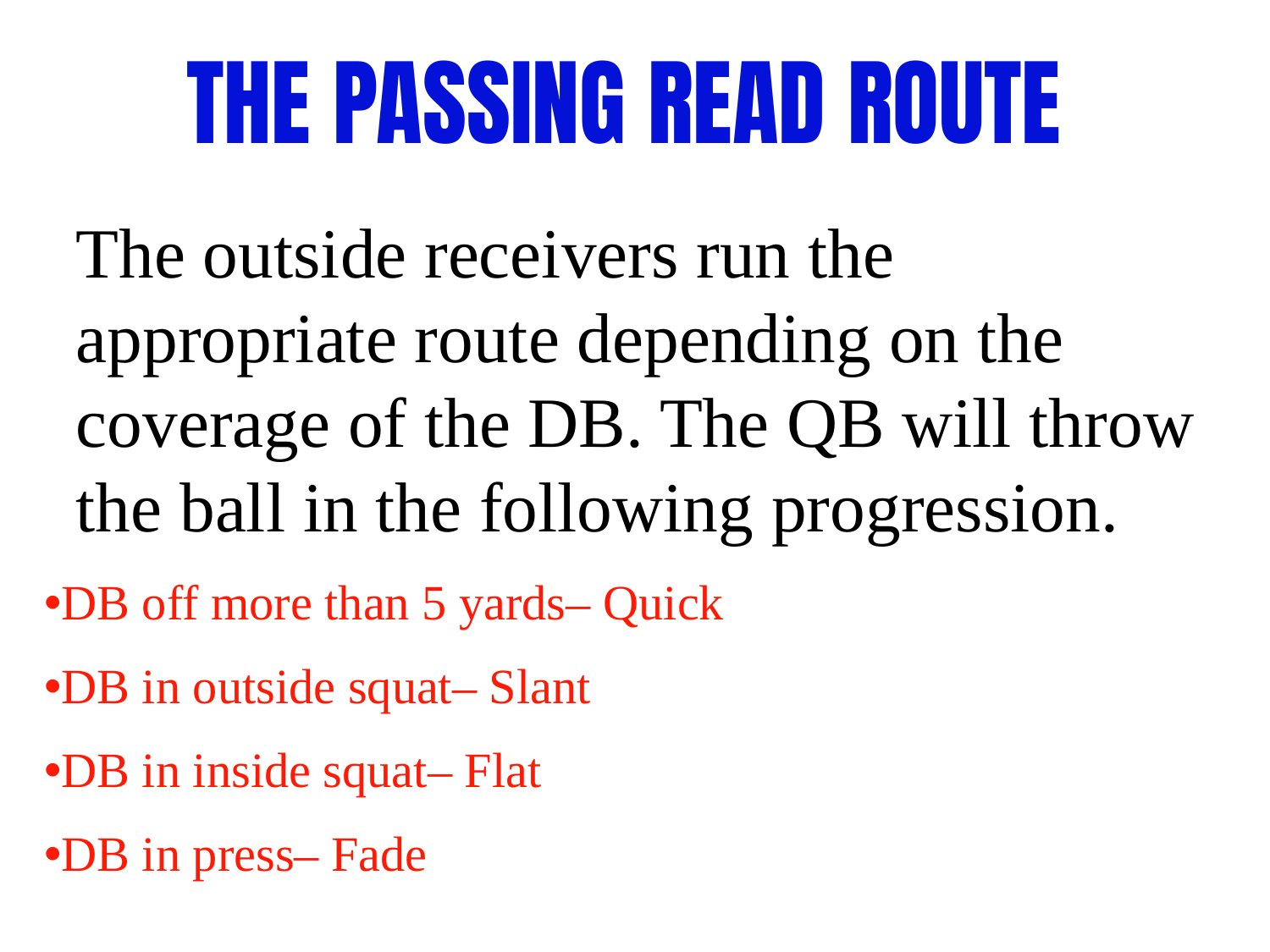

THE PASSING READ ROUTE
The outside receivers run the appropriate route depending on the coverage of the DB. The QB will throw the ball in the following progression.
DB off more than 5 yards– Quick
DB in outside squat– Slant
DB in inside squat– Flat
DB in press– Fade